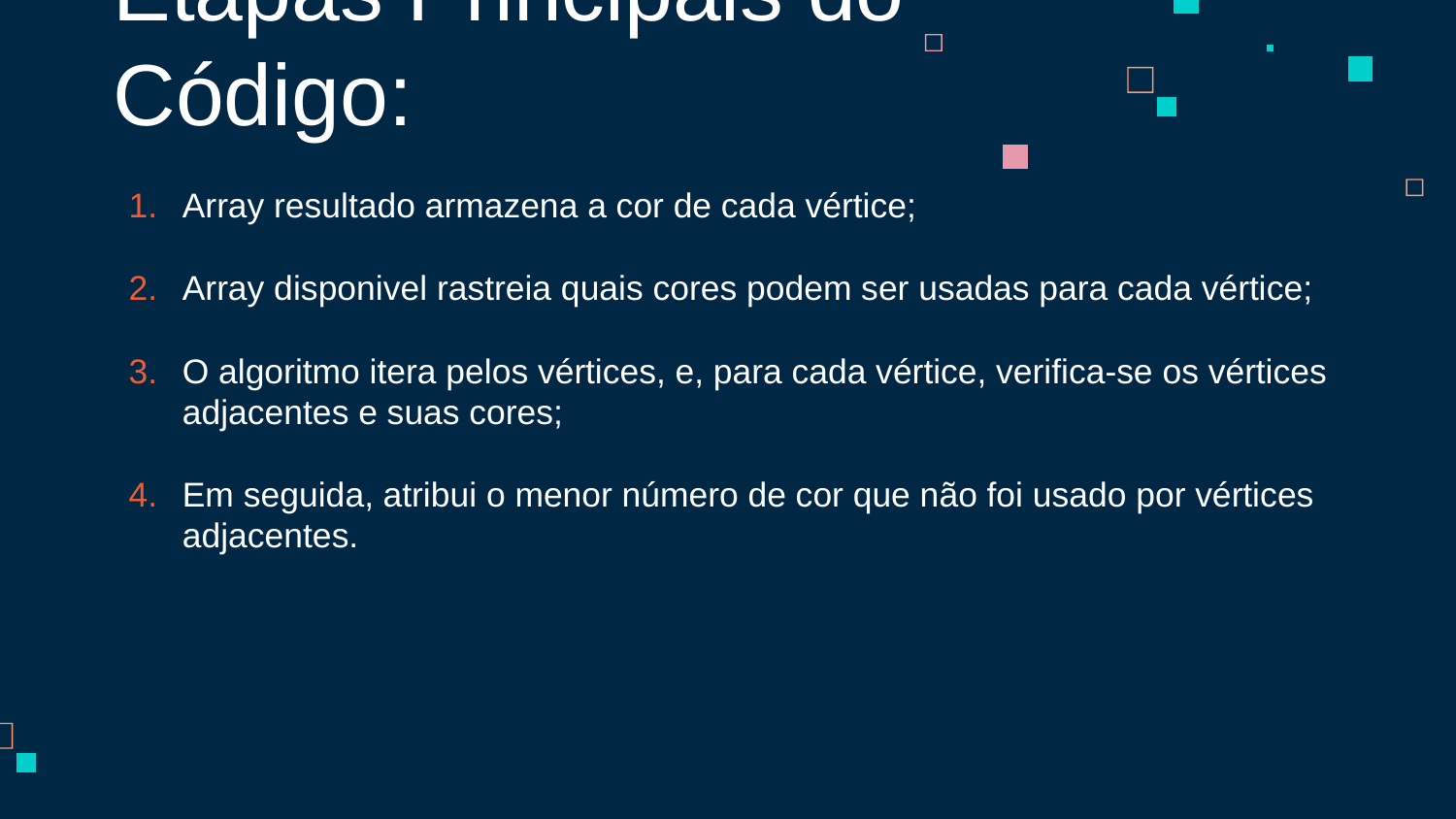

# Etapas Principais do Código:
Array resultado armazena a cor de cada vértice;
Array disponivel rastreia quais cores podem ser usadas para cada vértice;
O algoritmo itera pelos vértices, e, para cada vértice, verifica-se os vértices adjacentes e suas cores;
Em seguida, atribui o menor número de cor que não foi usado por vértices adjacentes.